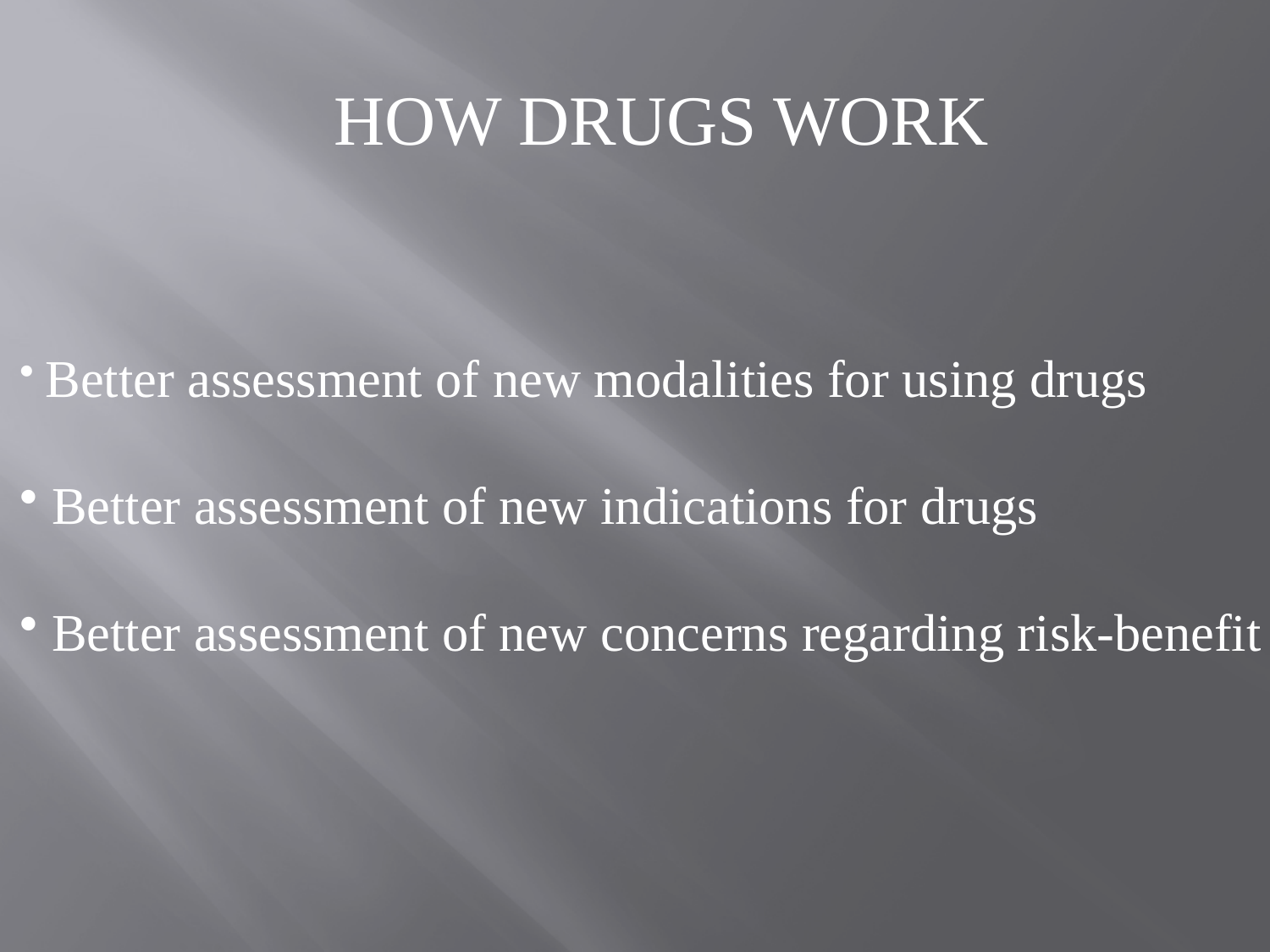

HOW DRUGS WORK
 Better assessment of new modalities for using drugs

 Better assessment of new indications for drugs

 Better assessment of new concerns regarding risk-benefit